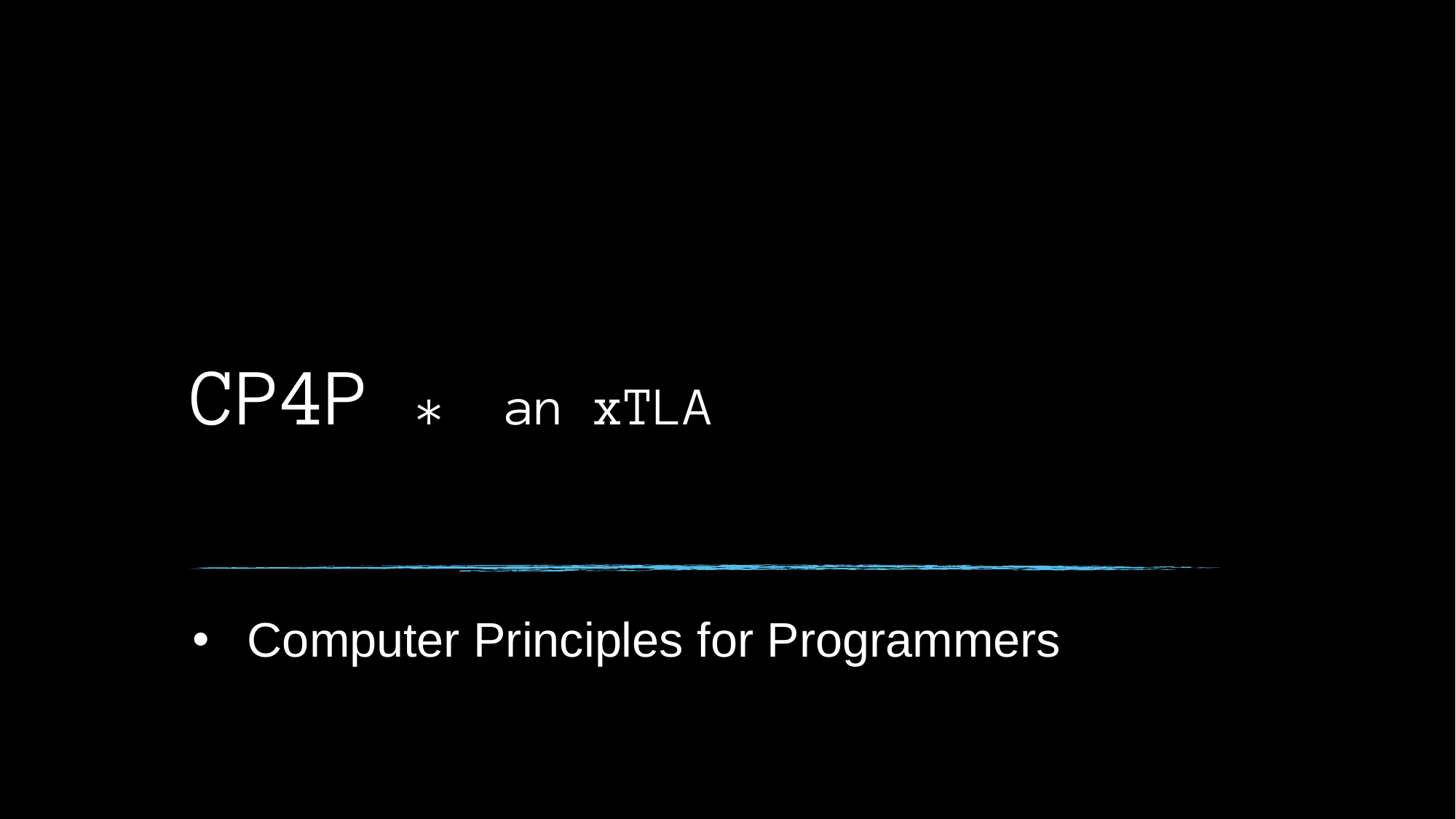

# CP4P *  an xTLA
Computer Principles for Programmers